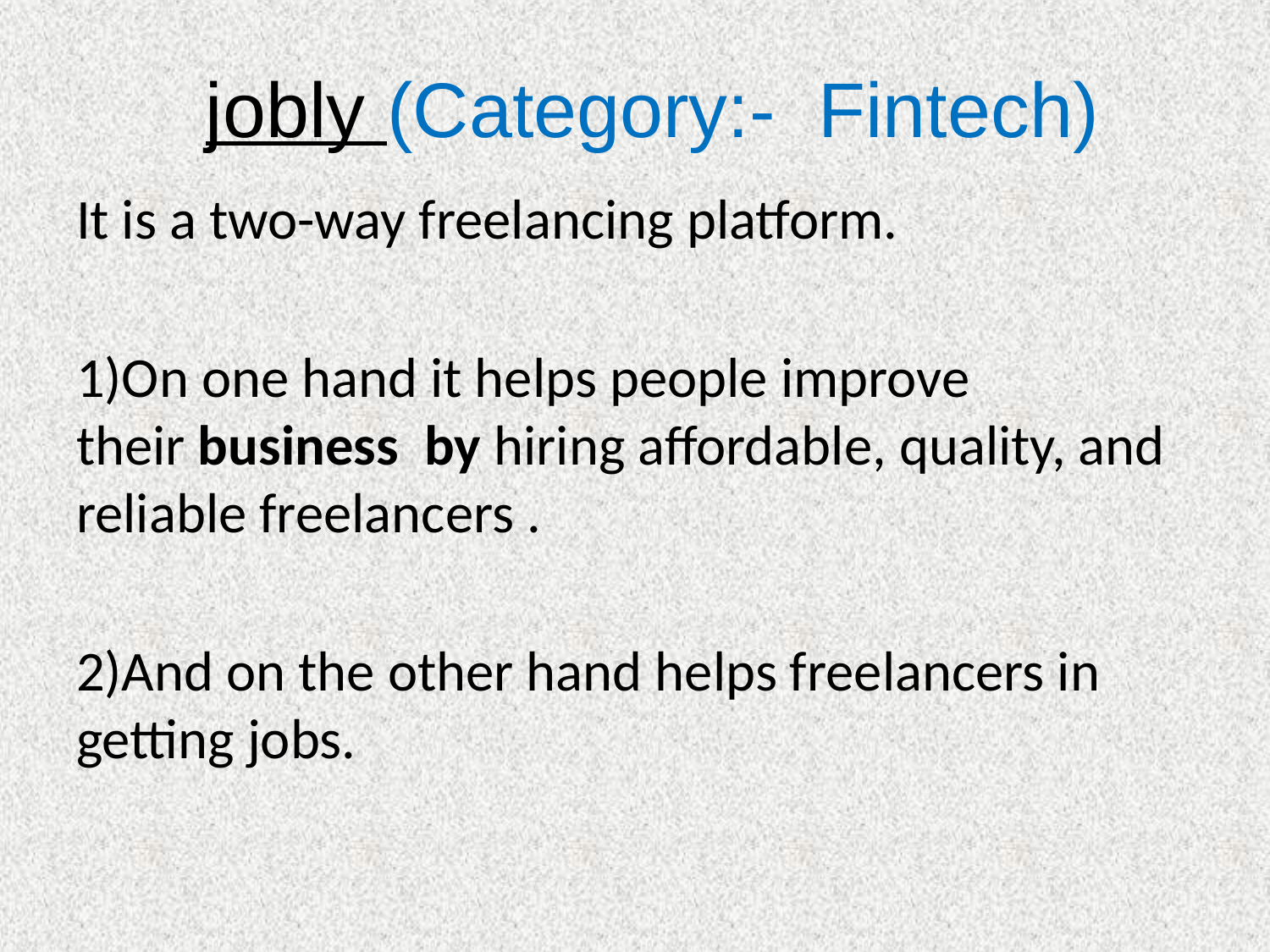

# jobly (Category:-  Fintech)
It is a two-way freelancing platform.

1)On one hand it helps people improve their business  by hiring affordable, quality, and reliable freelancers .

2)And on the other hand helps freelancers in getting jobs.